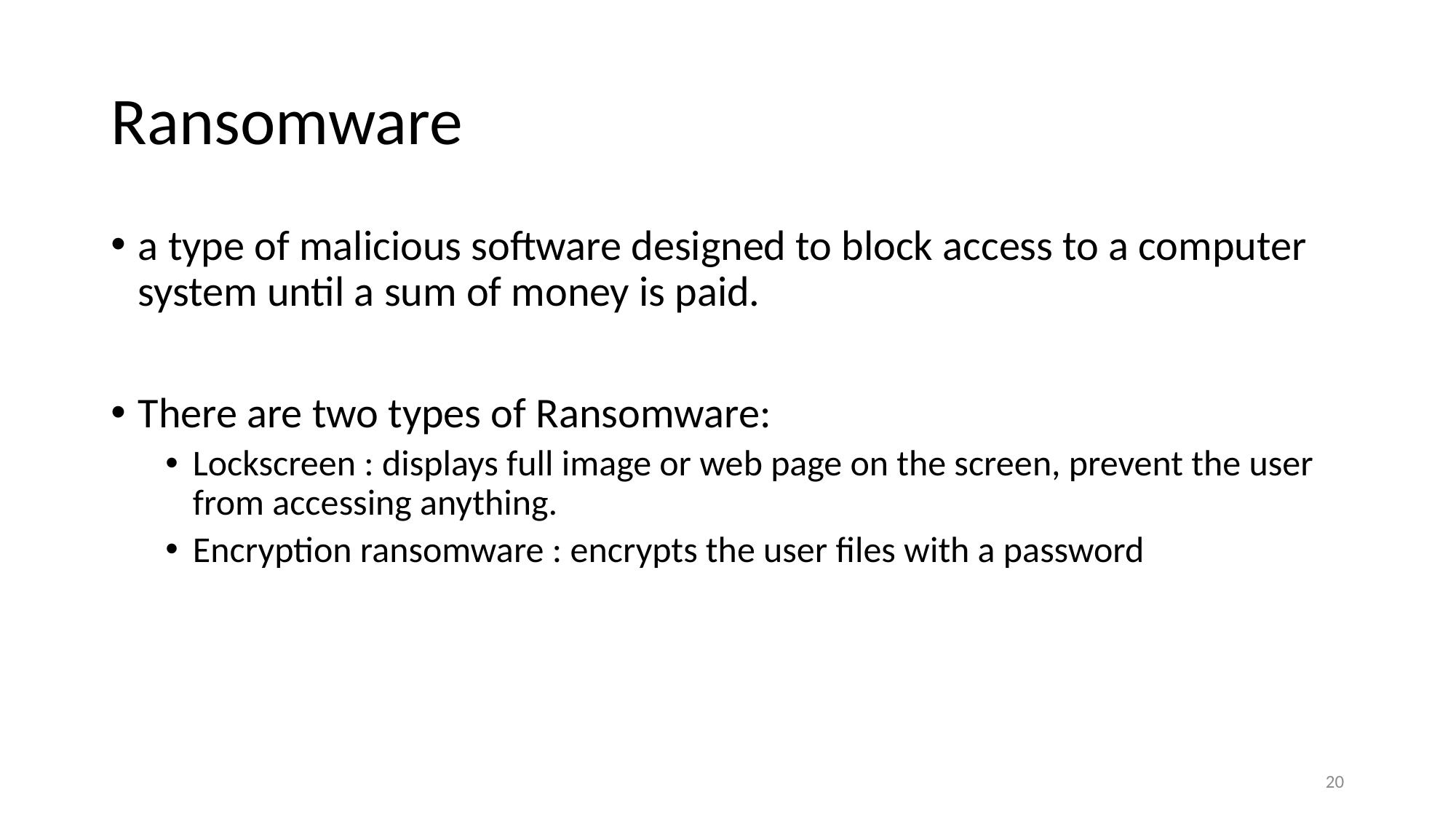

# Ransomware
a type of malicious software designed to block access to a computer system until a sum of money is paid.

There are two types of Ransomware:
Lockscreen : displays full image or web page on the screen, prevent the user from accessing anything.
Encryption ransomware : encrypts the user files with a password
20